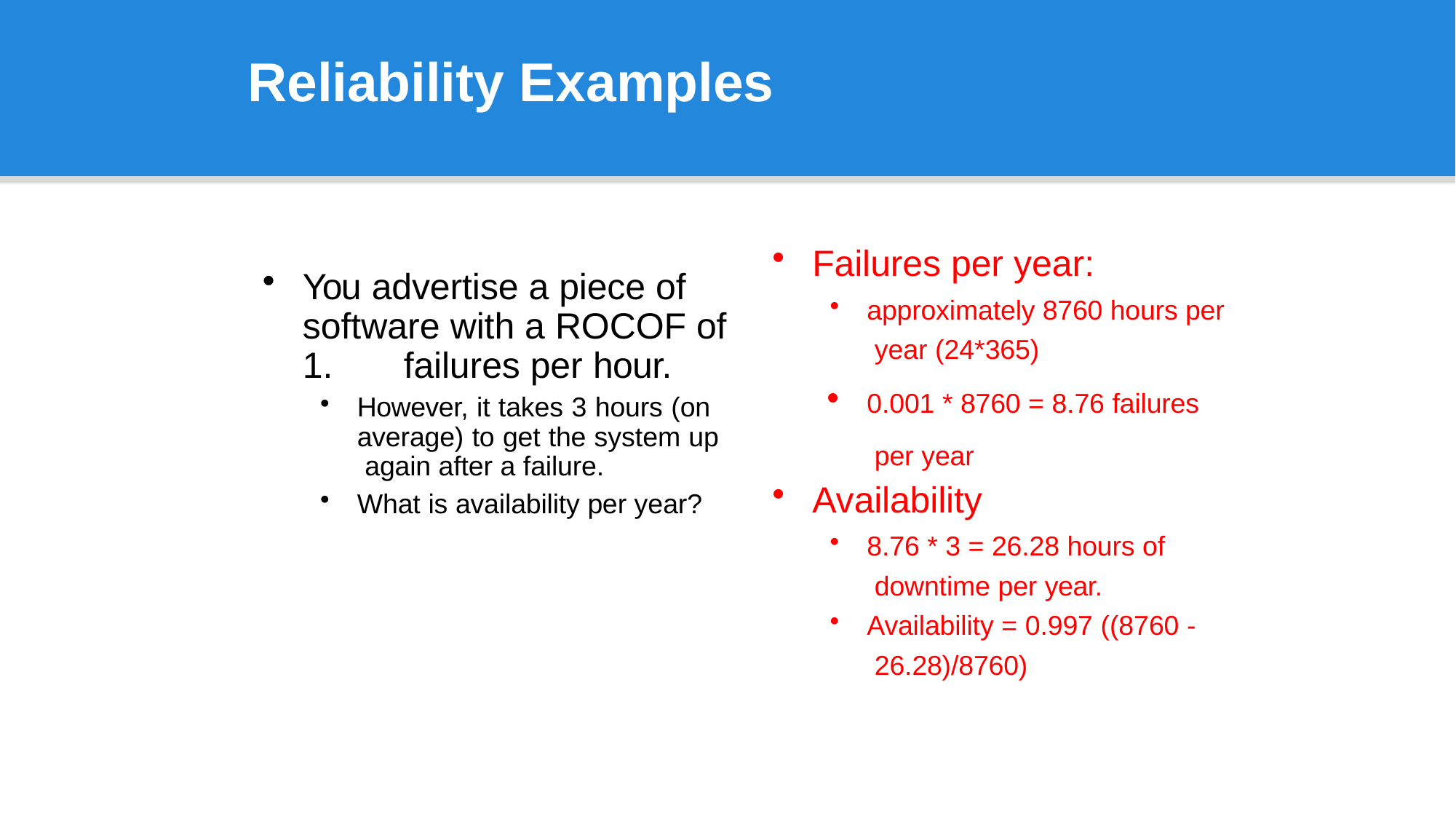

# Reliability Examples
Failures per year:
approximately 8760 hours per  year (24*365)
0.001 * 8760 = 8.76 failures  per year
Availability
8.76 * 3 = 26.28 hours of  downtime per year.
Availability = 0.997 ((8760 -  26.28)/8760)
You advertise a piece of  software with a ROCOF of
failures per hour.
However, it takes 3 hours (on  average) to get the system up  again after a failure.
What is availability per year?
34